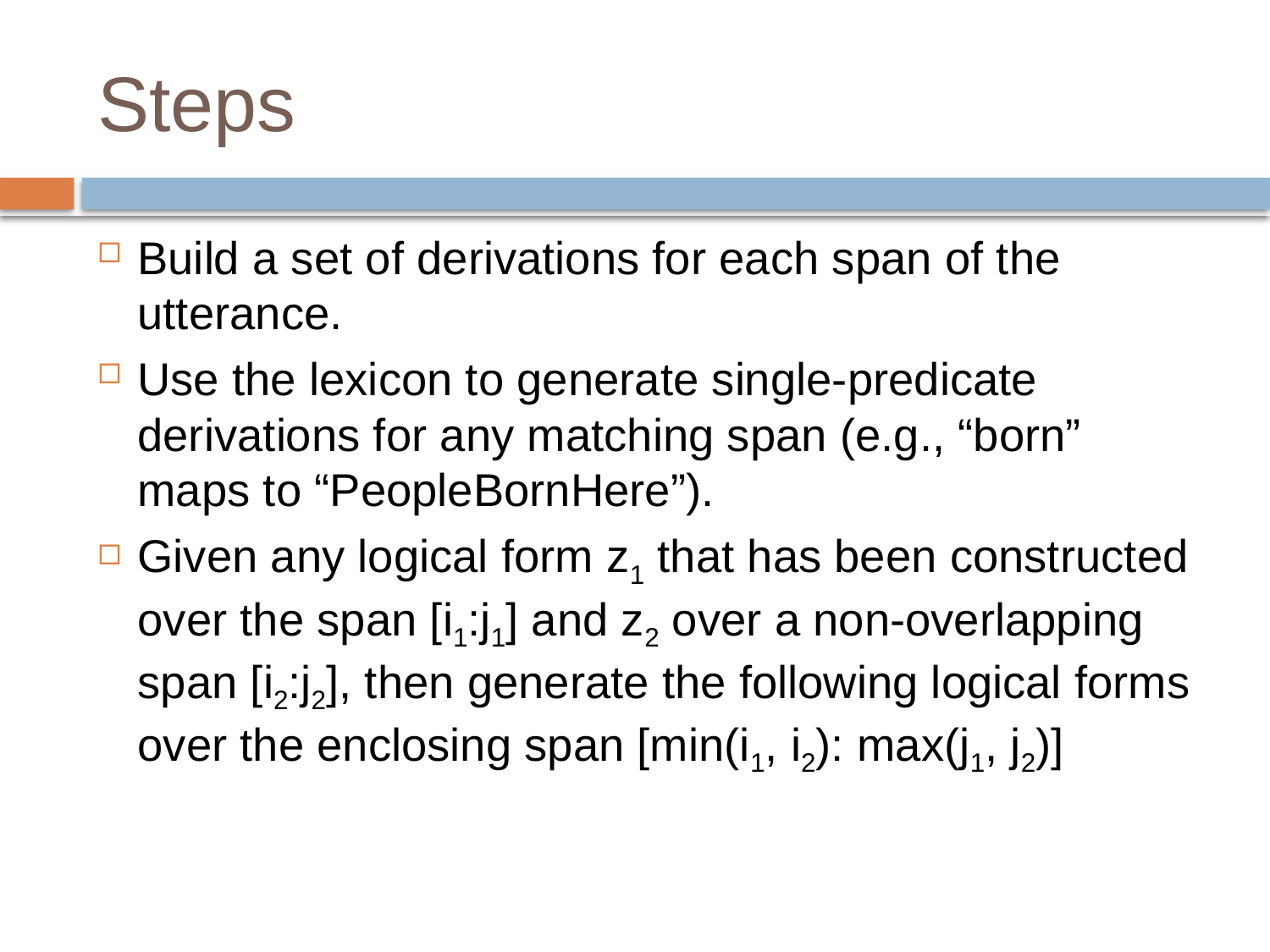

# Steps
Build a set of derivations for each span of the utterance.
Use the lexicon to generate single-predicate derivations for any matching span (e.g., “born” maps to “PeopleBornHere”).
Given any logical form z1 that has been constructed over the span [i1:j1] and z2 over a non-overlapping span [i2:j2], then generate the following logical forms over the enclosing span [min(i1, i2): max(j1, j2)]